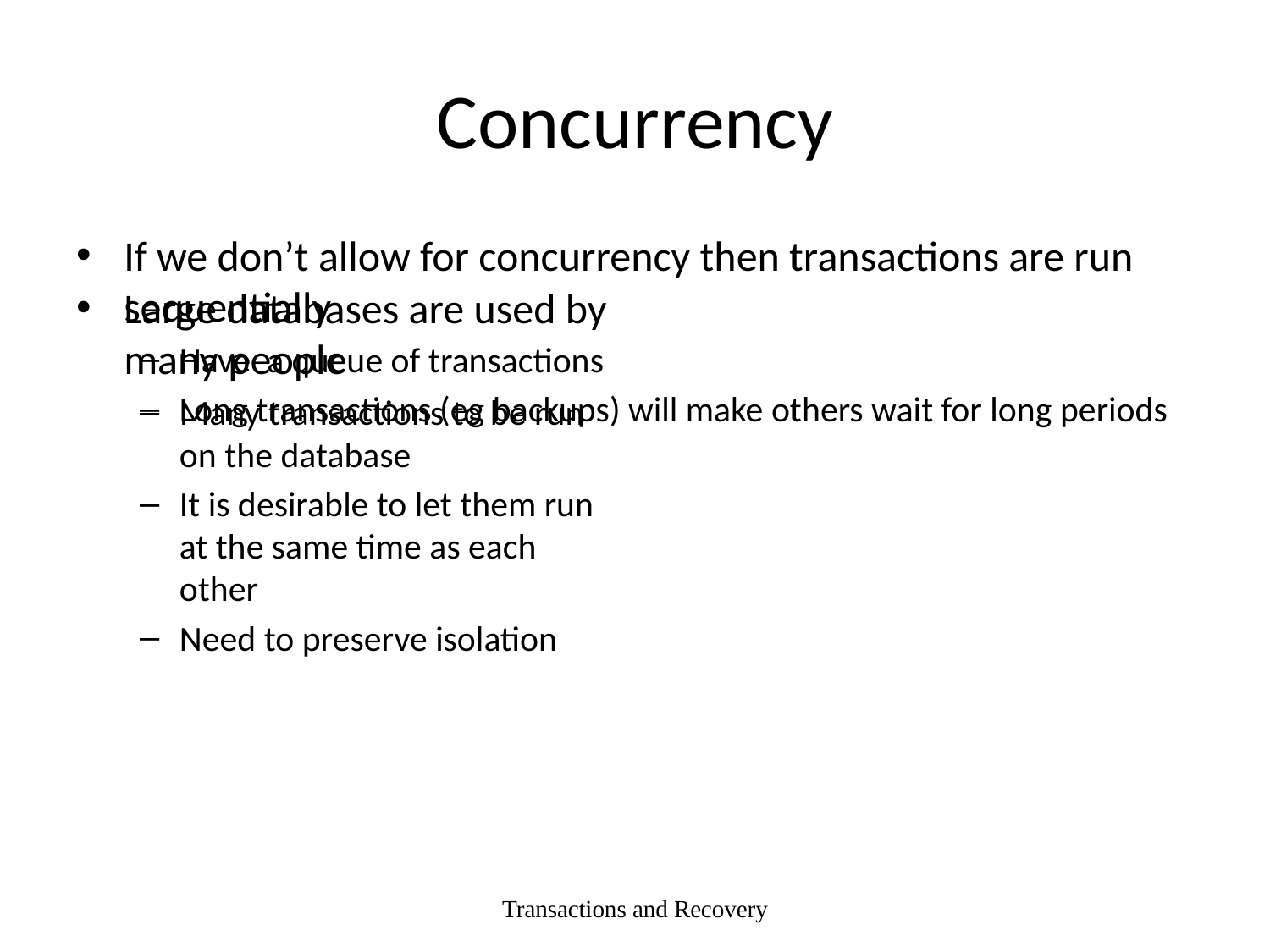

# Concurrency
If we don’t allow for concurrency then transactions are run sequentially
Have  a queue of transactions
Long transactions (eg backups) will make others wait for long periods
Large databases are used by many people
Many transactions to be run on the database
It is desirable to let them run at the same time as each other
Need to preserve isolation
Transactions and Recovery